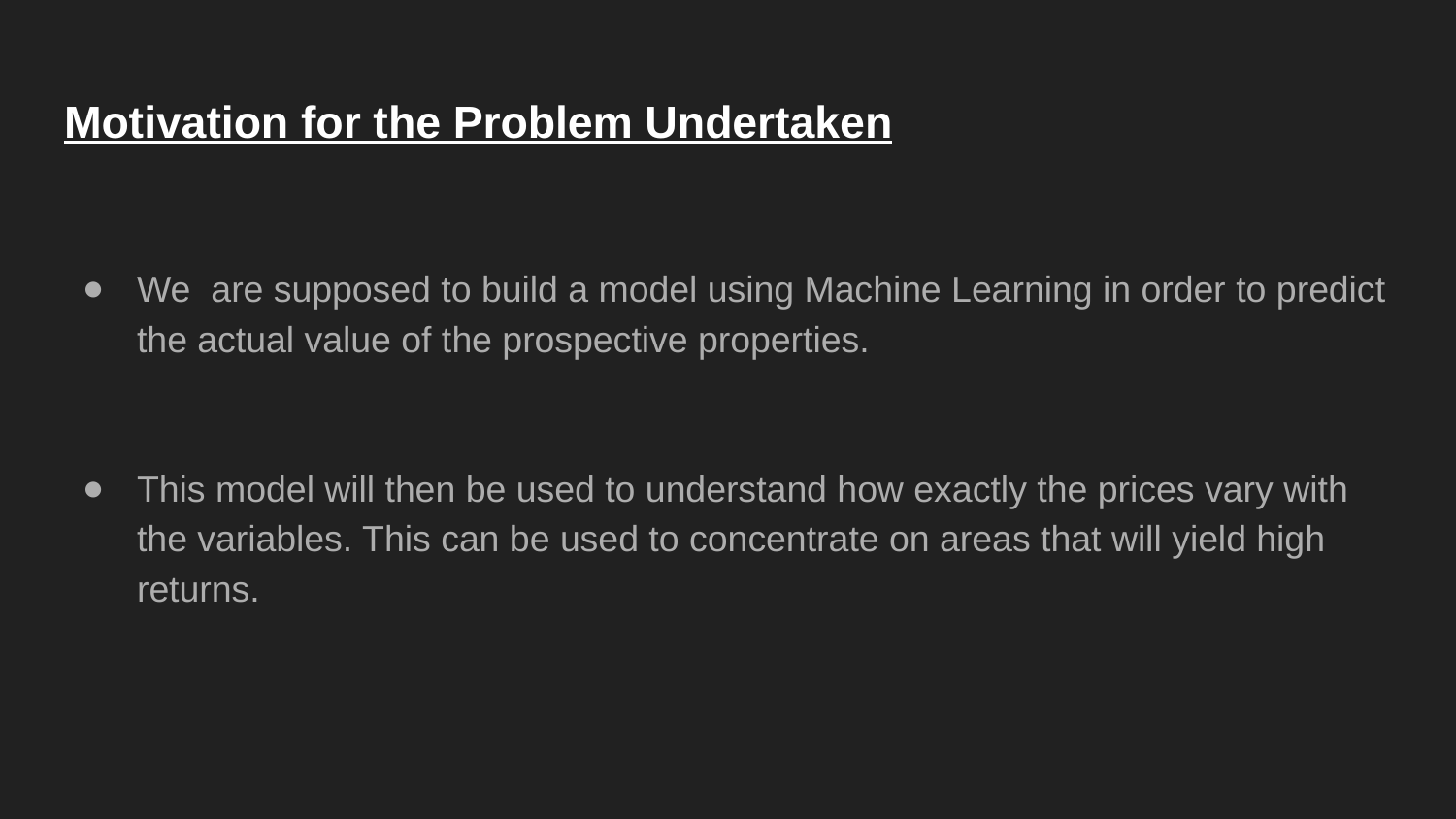

# Motivation for the Problem Undertaken

We  are supposed to build a model using Machine Learning in order to predict the actual value of the prospective properties.

This model will then be used to understand how exactly the prices vary with the variables. This can be used to concentrate on areas that will yield high returns.